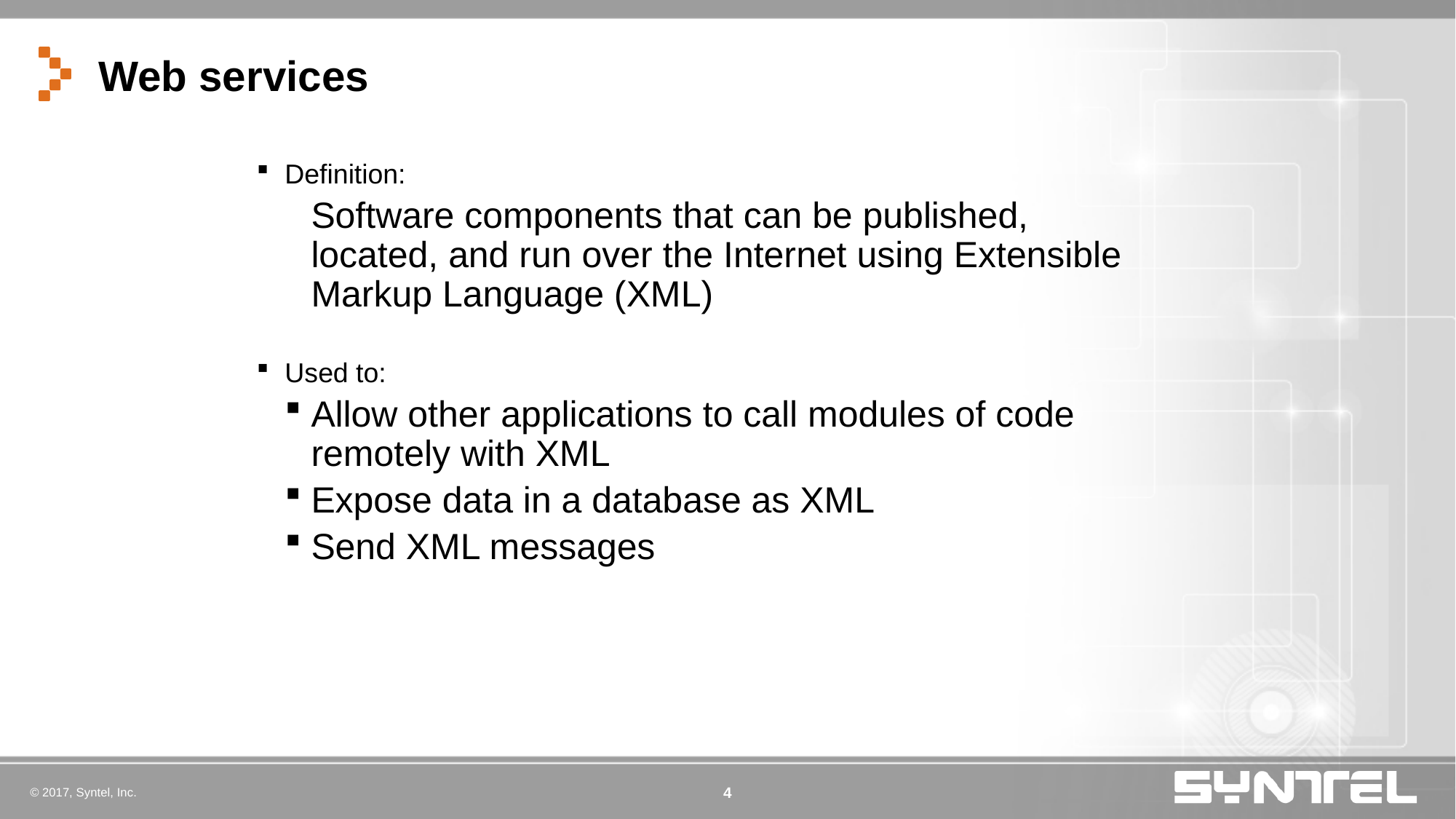

# Web services
Definition:
	Software components that can be published, located, and run over the Internet using Extensible Markup Language (XML)

Used to:
Allow other applications to call modules of code remotely with XML
Expose data in a database as XML
Send XML messages